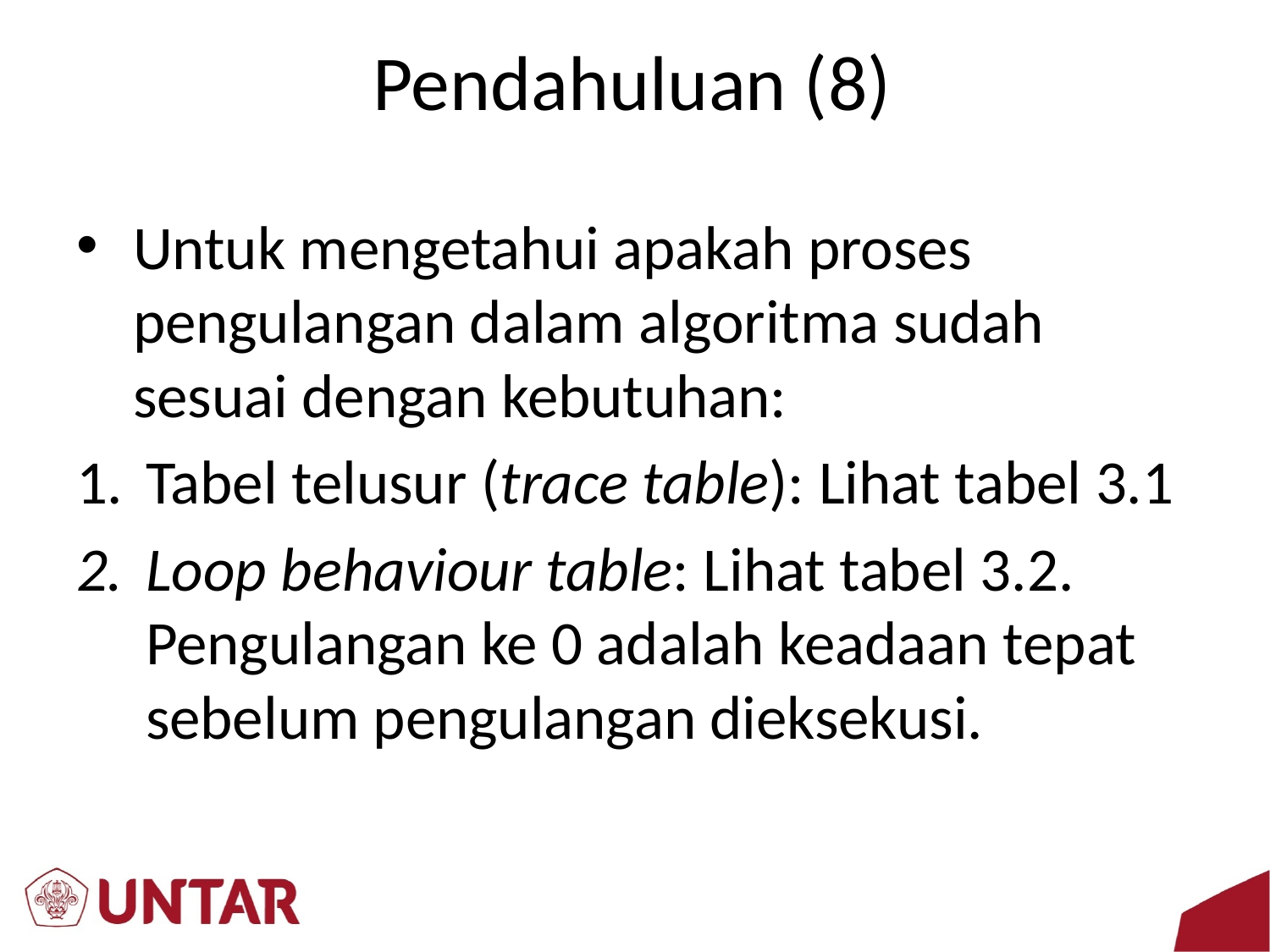

# Pendahuluan (8)
Untuk mengetahui apakah proses pengulangan dalam algoritma sudah sesuai dengan kebutuhan:
Tabel telusur (trace table): Lihat tabel 3.1
Loop behaviour table: Lihat tabel 3.2. Pengulangan ke 0 adalah keadaan tepat sebelum pengulangan dieksekusi.